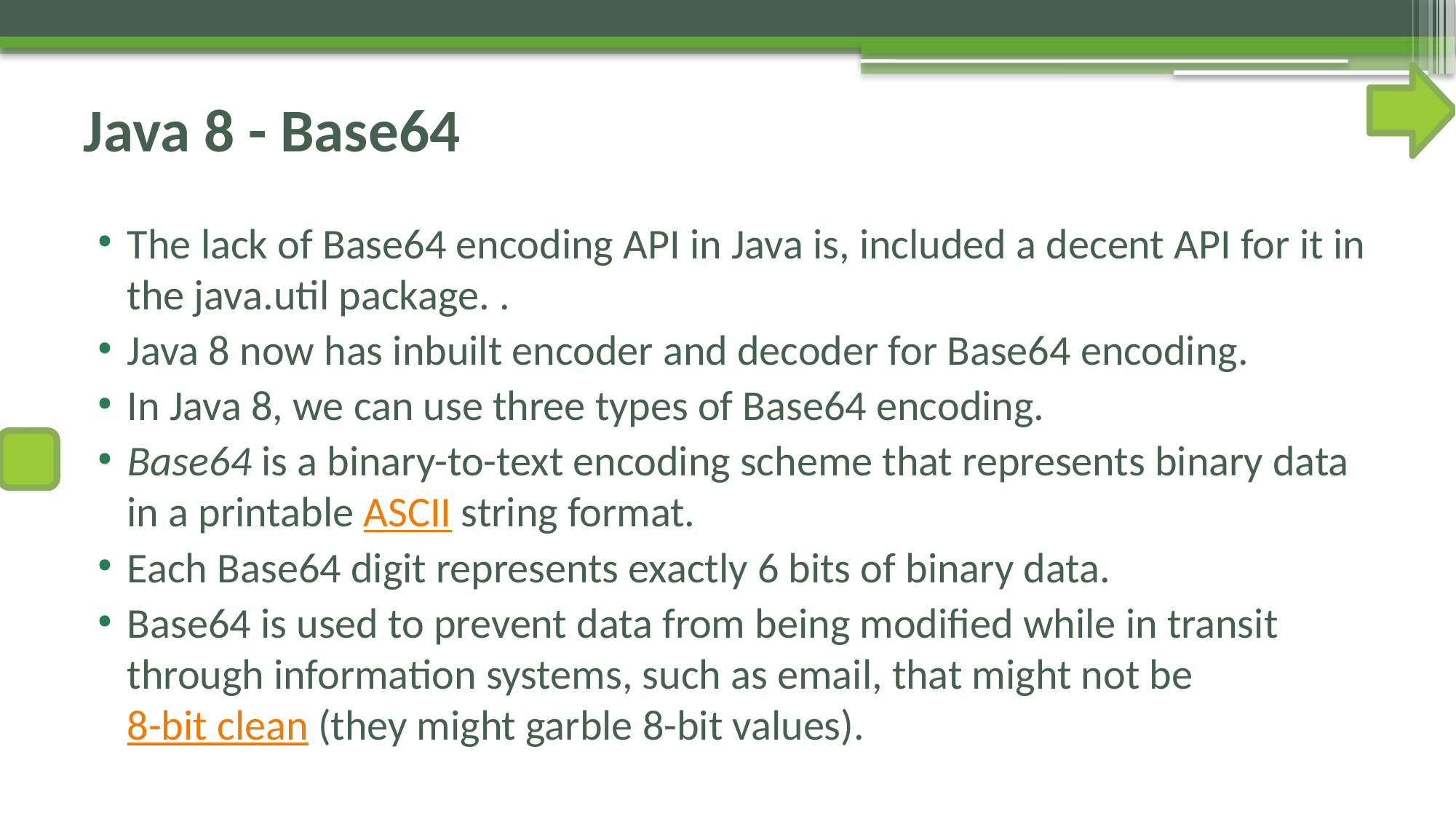

# Java 8 - Base64
The lack of Base64 encoding API in Java is, included a decent API for it in the java.util package. .
Java 8 now has inbuilt encoder and decoder for Base64 encoding.
In Java 8, we can use three types of Base64 encoding.
Base64 is a binary-to-text encoding scheme that represents binary data in a printable ASCII string format.
Each Base64 digit represents exactly 6 bits of binary data.
Base64 is used to prevent data from being modified while in transit through information systems, such as email, that might not be 8-bit clean (they might garble 8-bit values).